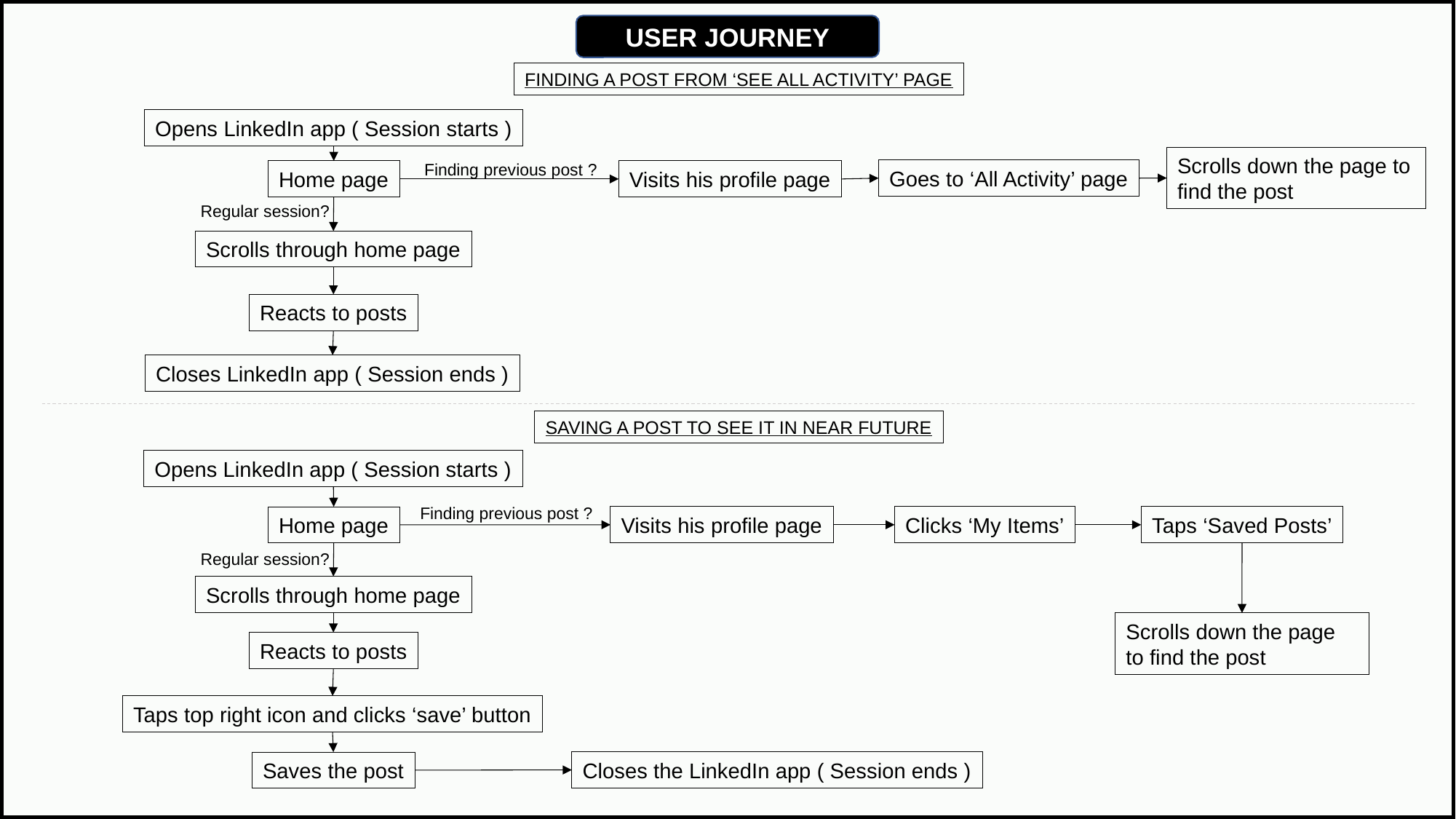

USER JOURNEY
FINDING A POST FROM ‘SEE ALL ACTIVITY’ PAGE
Opens LinkedIn app ( Session starts )
Scrolls down the page to find the post
Finding previous post ?
Goes to ‘All Activity’ page
Visits his profile page
Home page
Regular session?
Scrolls through home page
Reacts to posts
Closes LinkedIn app ( Session ends )
SAVING A POST TO SEE IT IN NEAR FUTURE
Opens LinkedIn app ( Session starts )
Finding previous post ?
Clicks ‘My Items’
Taps ‘Saved Posts’
Visits his profile page
Home page
Regular session?
Scrolls through home page
Scrolls down the page to find the post
Reacts to posts
Taps top right icon and clicks ‘save’ button
Closes the LinkedIn app ( Session ends )
Saves the post